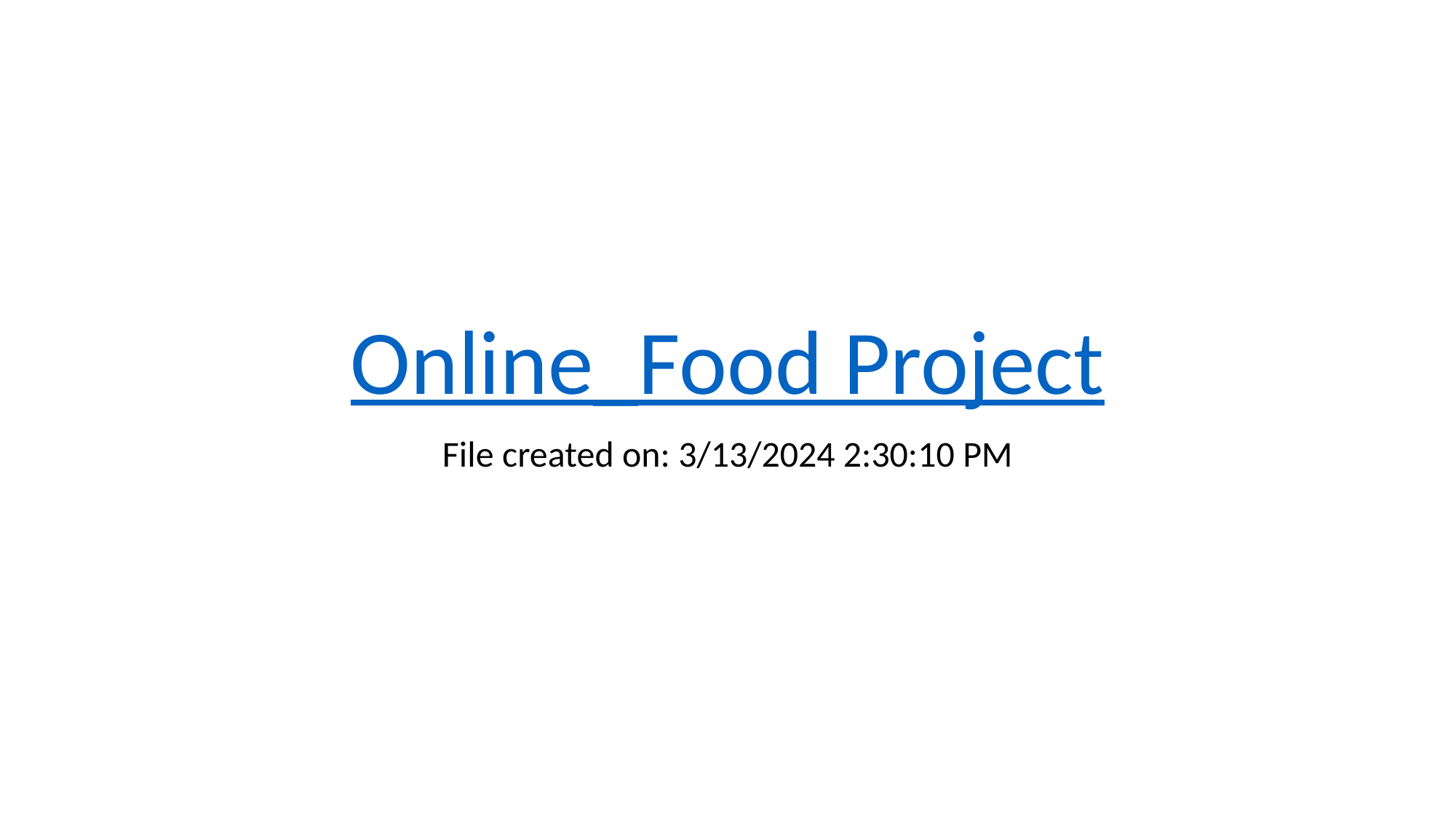

# Online_Food Project
File created on: 3/13/2024 2:30:10 PM